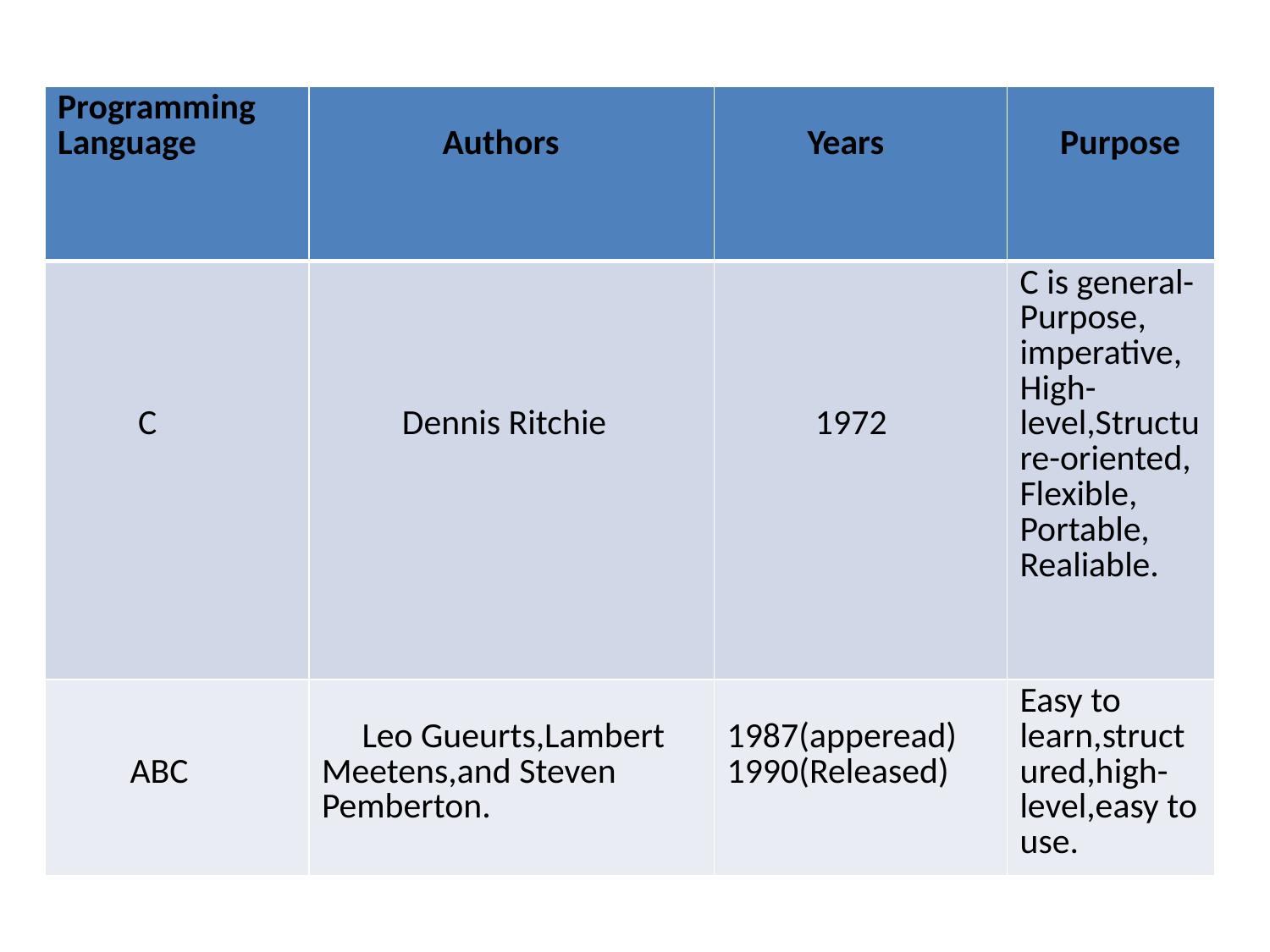

----
| Programming Language | Authors | Years | Purpose |
| --- | --- | --- | --- |
| C | Dennis Ritchie | 1972 | C is general-Purpose, imperative, High-level,Structure-oriented, Flexible, Portable, Realiable. |
| ABC | Leo Gueurts,Lambert Meetens,and Steven Pemberton. | 1987(apperead) 1990(Released) | Easy to learn,structured,high-level,easy to use. |